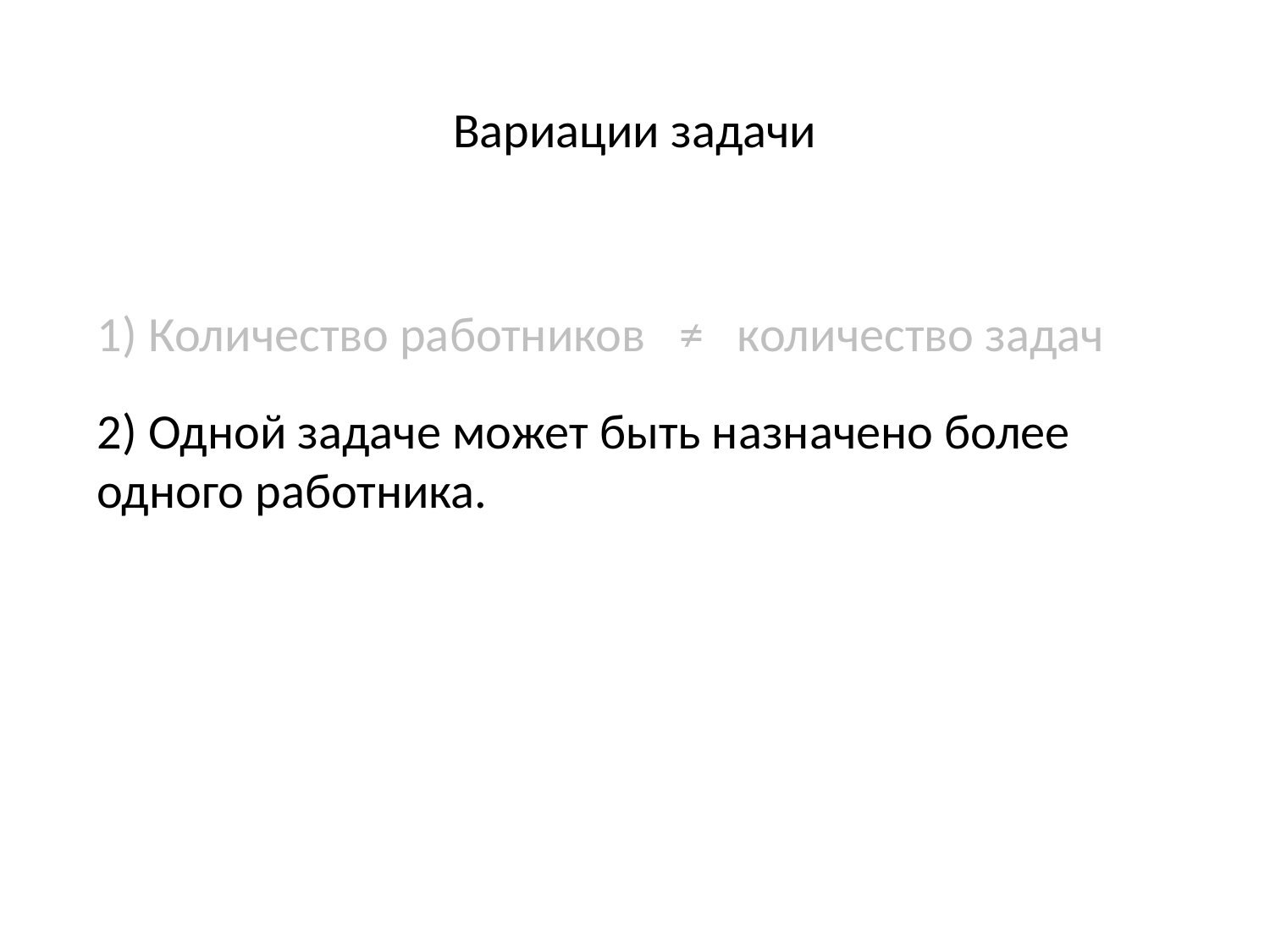

Вариации задачи
1) Количество работников   ≠   количество задач
2) Одной задаче может быть назначено более одного работника.